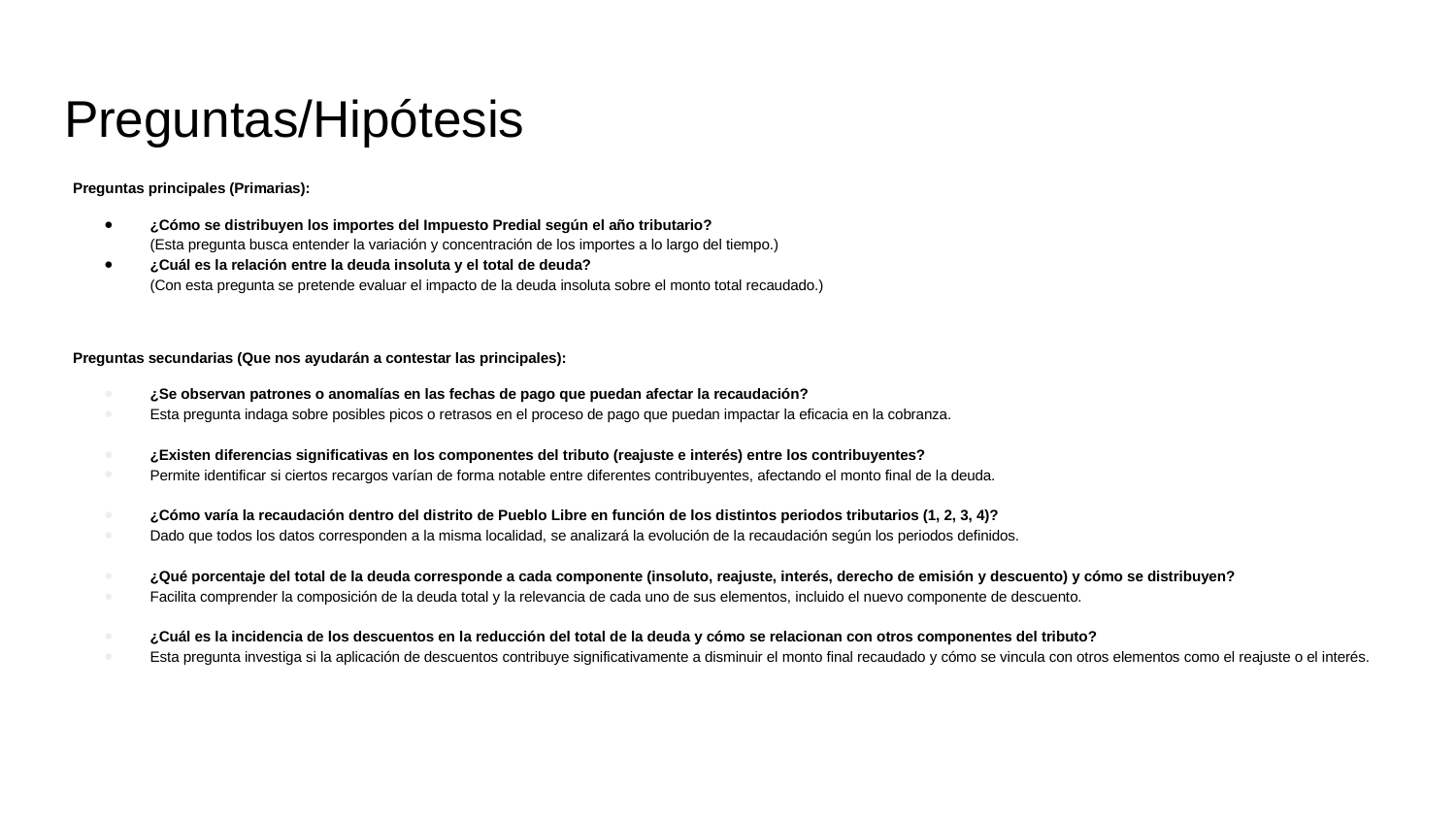

# Preguntas/Hipótesis
Preguntas principales (Primarias):
¿Cómo se distribuyen los importes del Impuesto Predial según el año tributario?
(Esta pregunta busca entender la variación y concentración de los importes a lo largo del tiempo.)
¿Cuál es la relación entre la deuda insoluta y el total de deuda?
(Con esta pregunta se pretende evaluar el impacto de la deuda insoluta sobre el monto total recaudado.)

Preguntas secundarias (Que nos ayudarán a contestar las principales):
¿Se observan patrones o anomalías en las fechas de pago que puedan afectar la recaudación?
Esta pregunta indaga sobre posibles picos o retrasos en el proceso de pago que puedan impactar la eficacia en la cobranza.

¿Existen diferencias significativas en los componentes del tributo (reajuste e interés) entre los contribuyentes?
Permite identificar si ciertos recargos varían de forma notable entre diferentes contribuyentes, afectando el monto final de la deuda.

¿Cómo varía la recaudación dentro del distrito de Pueblo Libre en función de los distintos periodos tributarios (1, 2, 3, 4)?
Dado que todos los datos corresponden a la misma localidad, se analizará la evolución de la recaudación según los periodos definidos.

¿Qué porcentaje del total de la deuda corresponde a cada componente (insoluto, reajuste, interés, derecho de emisión y descuento) y cómo se distribuyen?
Facilita comprender la composición de la deuda total y la relevancia de cada uno de sus elementos, incluido el nuevo componente de descuento.

¿Cuál es la incidencia de los descuentos en la reducción del total de la deuda y cómo se relacionan con otros componentes del tributo?
Esta pregunta investiga si la aplicación de descuentos contribuye significativamente a disminuir el monto final recaudado y cómo se vincula con otros elementos como el reajuste o el interés.